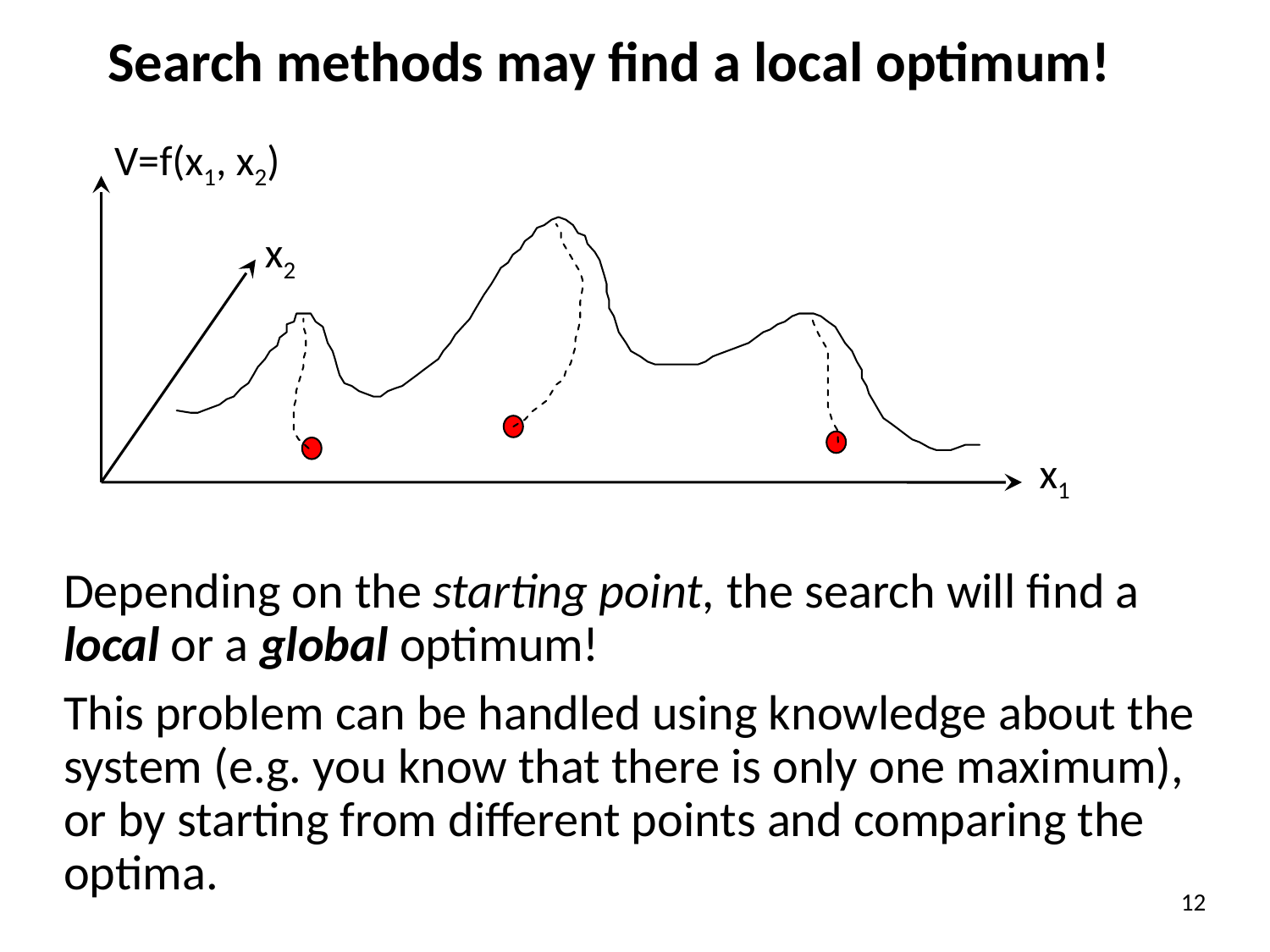

Search methods may find a local optimum!
V=f(x1, x2)

x2

x1

Depending on the starting point, the search will find a local or a global optimum!

This problem can be handled using knowledge about the system (e.g. you know that there is only one maximum), or by starting from different points and comparing the optima.
12